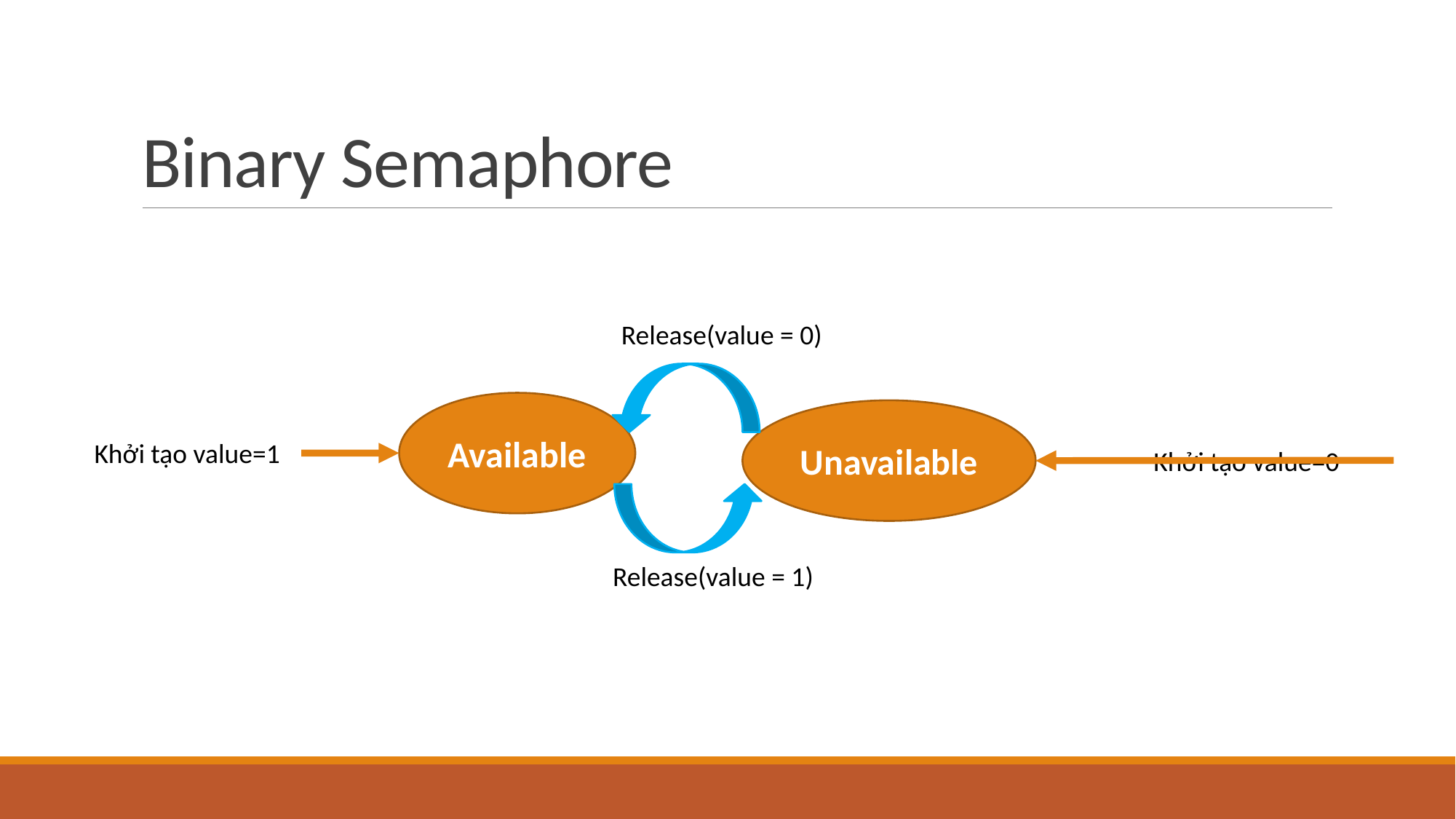

# Binary Semaphore

Release(value = 0)

Available
Unavailable
Khởi tạo value=1
Khởi tạo value=0

Release(value = 1)